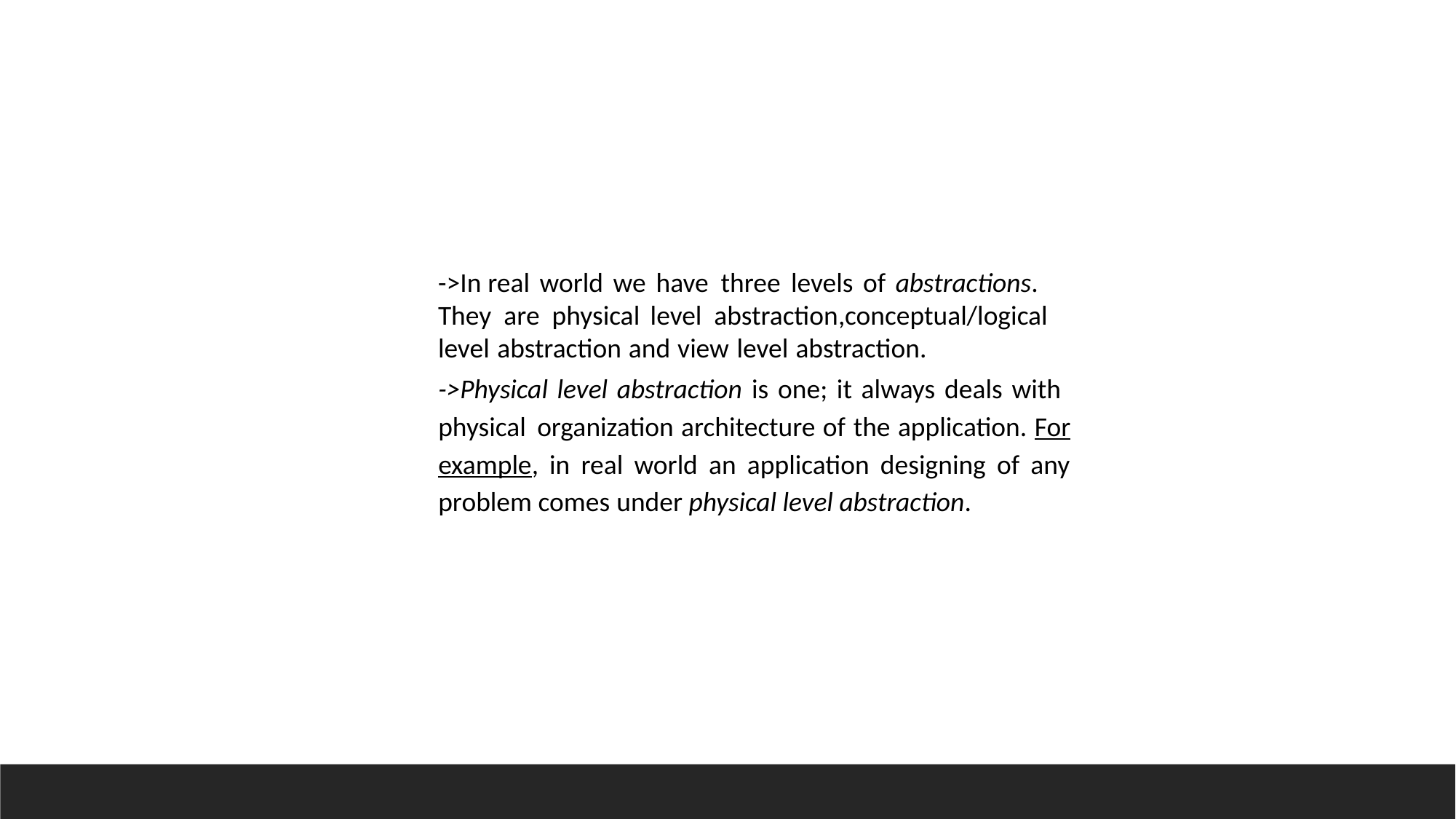

->In real world we have  three levels of abstractions. They  are  physical level  abstraction,conceptual/logical level abstraction and view level abstraction.
	->Physical level abstraction is one; it always deals with  	physical organization architecture of the application. For 	example, in real world an application designing of any 	problem comes under physical level abstraction.